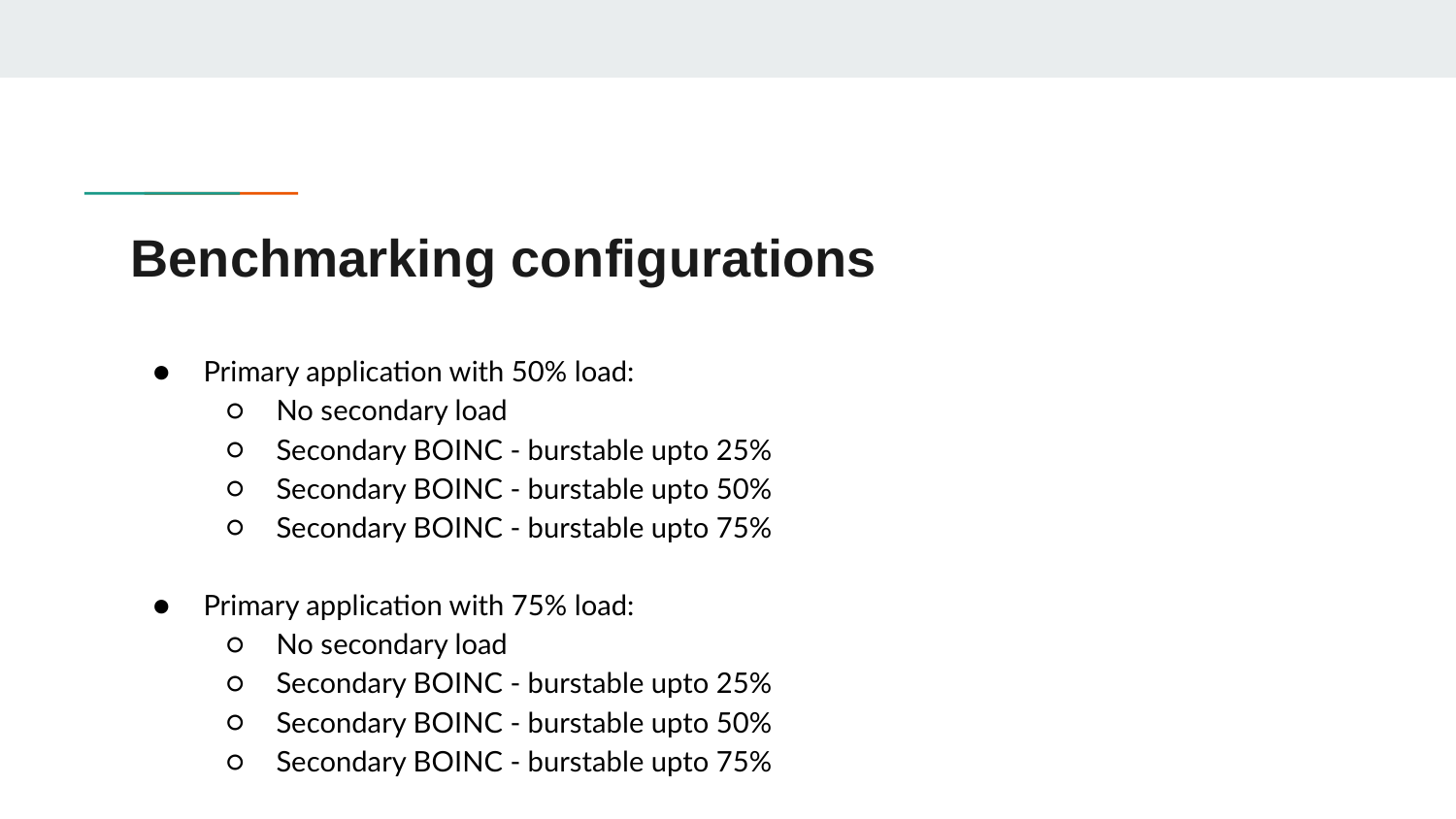

# Benchmarking configurations
Primary application with 50% load:
No secondary load
Secondary BOINC - burstable upto 25%
Secondary BOINC - burstable upto 50%
Secondary BOINC - burstable upto 75%
Primary application with 75% load:
No secondary load
Secondary BOINC - burstable upto 25%
Secondary BOINC - burstable upto 50%
Secondary BOINC - burstable upto 75%